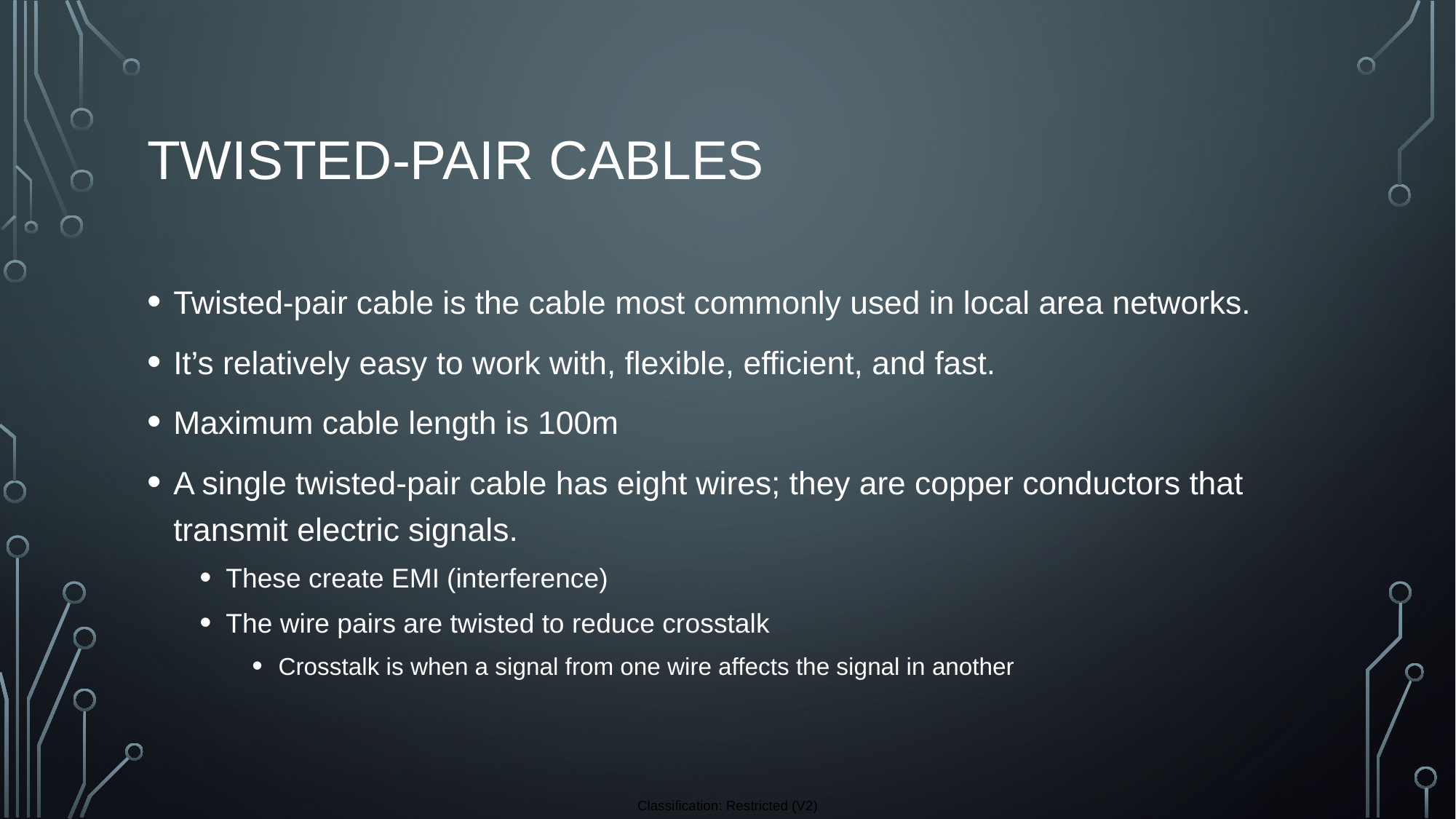

# Twisted-pair cables
Twisted-pair cable is the cable most commonly used in local area networks.
It’s relatively easy to work with, flexible, efficient, and fast.
Maximum cable length is 100m
A single twisted-pair cable has eight wires; they are copper conductors that transmit electric signals.
These create EMI (interference)
The wire pairs are twisted to reduce crosstalk
Crosstalk is when a signal from one wire affects the signal in another